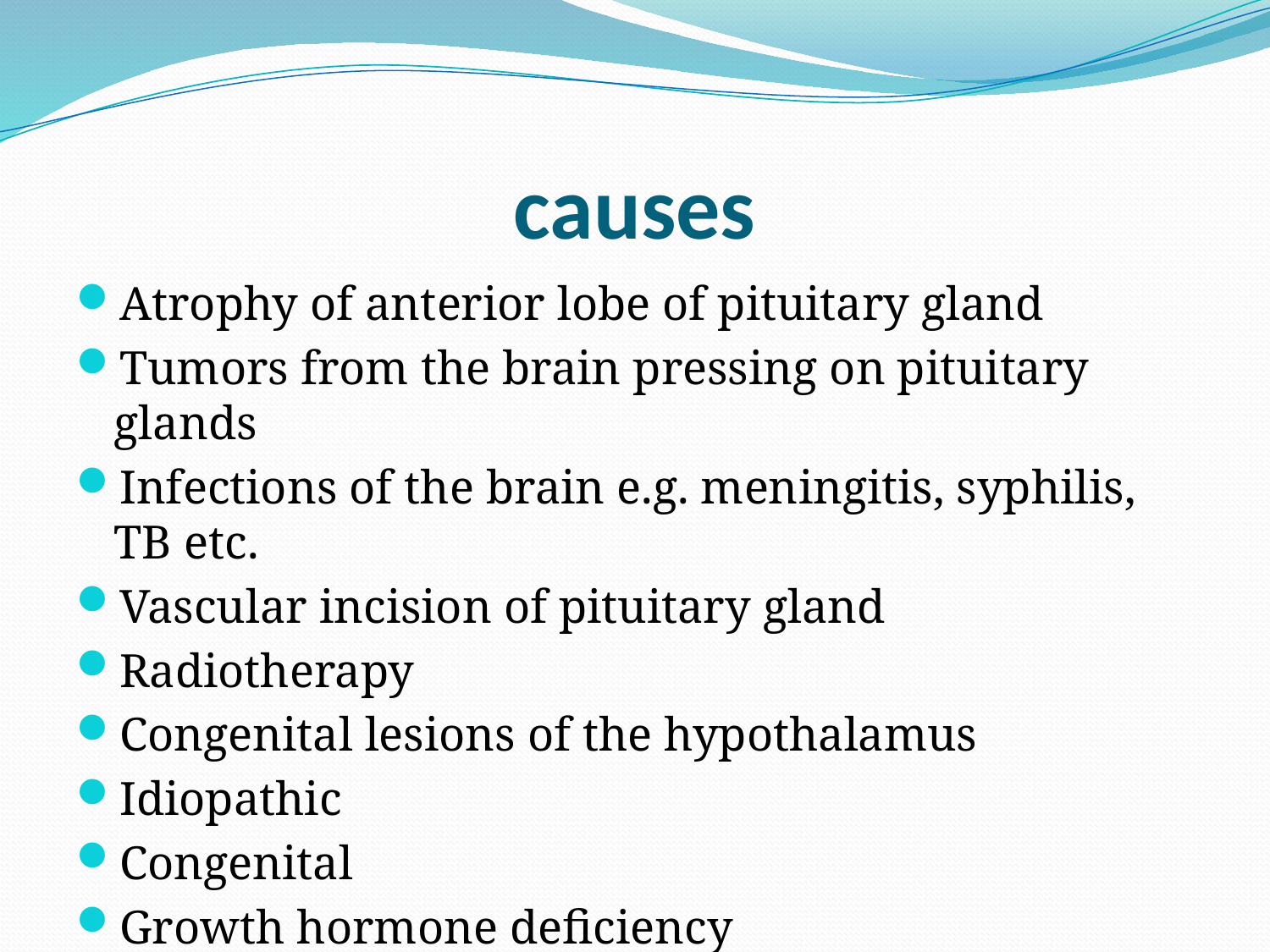

# causes
Atrophy of anterior lobe of pituitary gland
Tumors from the brain pressing on pituitary glands
Infections of the brain e.g. meningitis, syphilis, TB etc.
Vascular incision of pituitary gland
Radiotherapy
Congenital lesions of the hypothalamus
Idiopathic
Congenital
Growth hormone deficiency